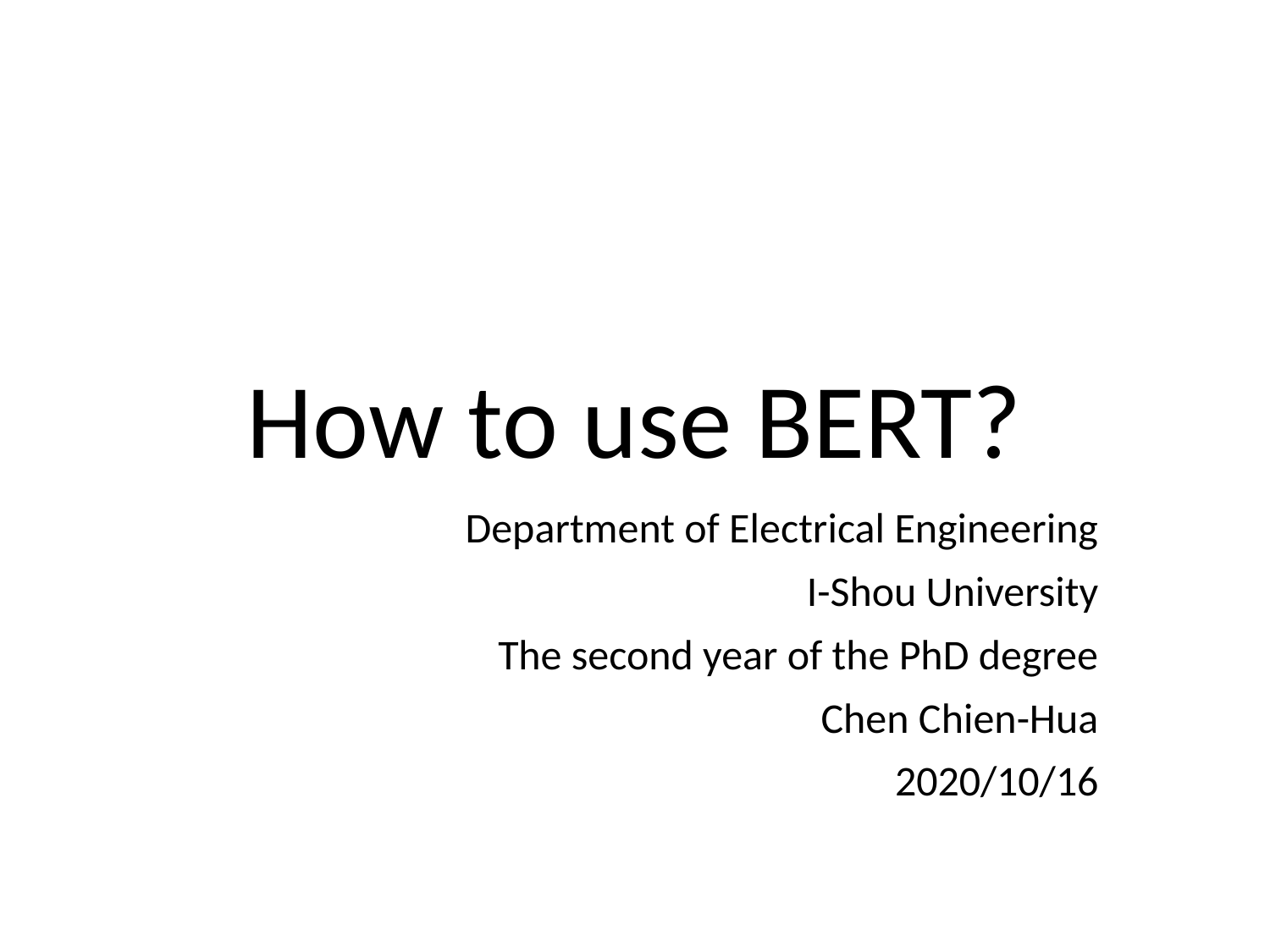

# How to use BERT?
Department of Electrical Engineering
I-Shou University
The second year of the PhD degree
Chen Chien-Hua
2020/10/16